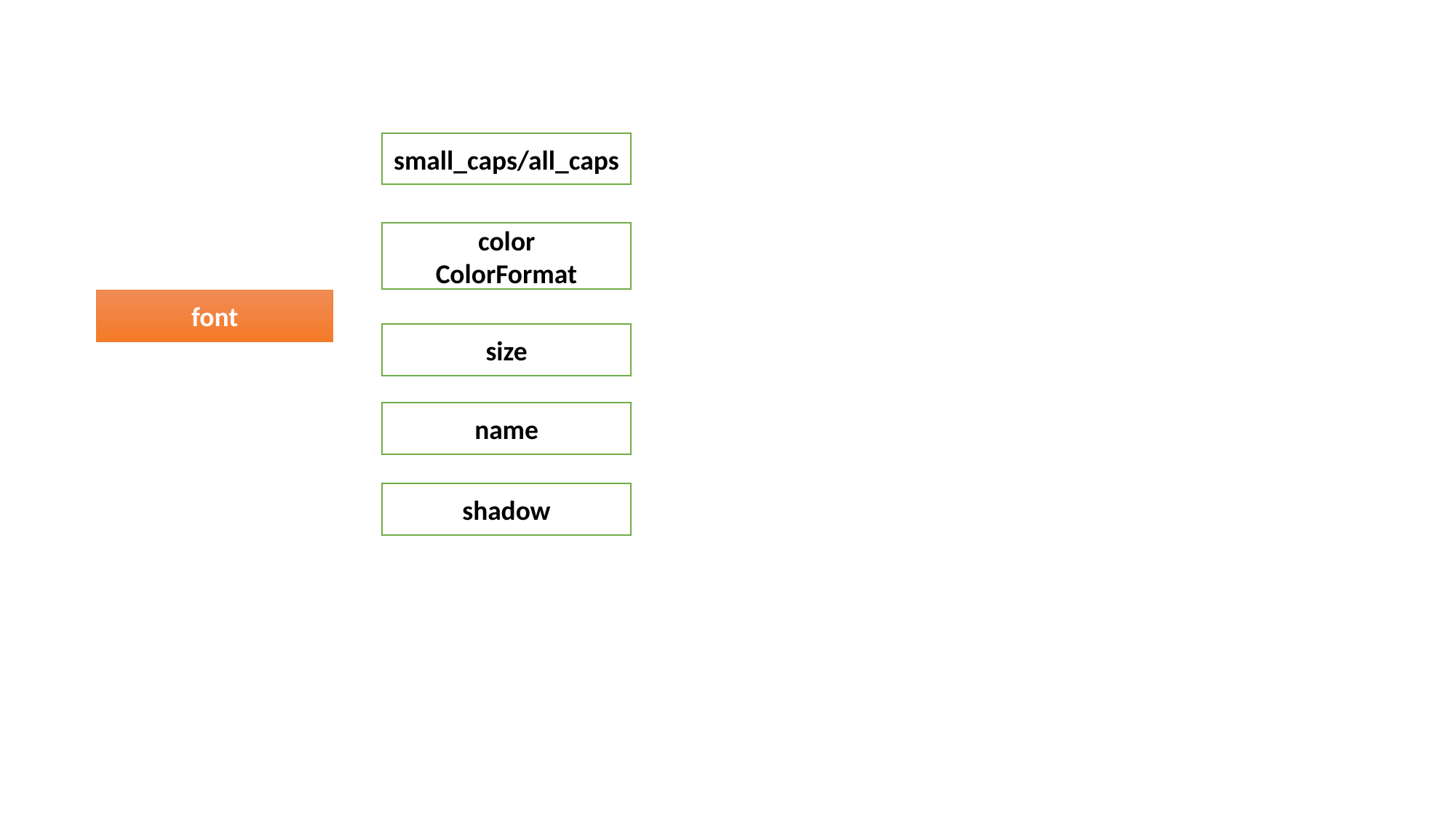

small_caps/all_caps
color
ColorFormat
font
size
name
shadow